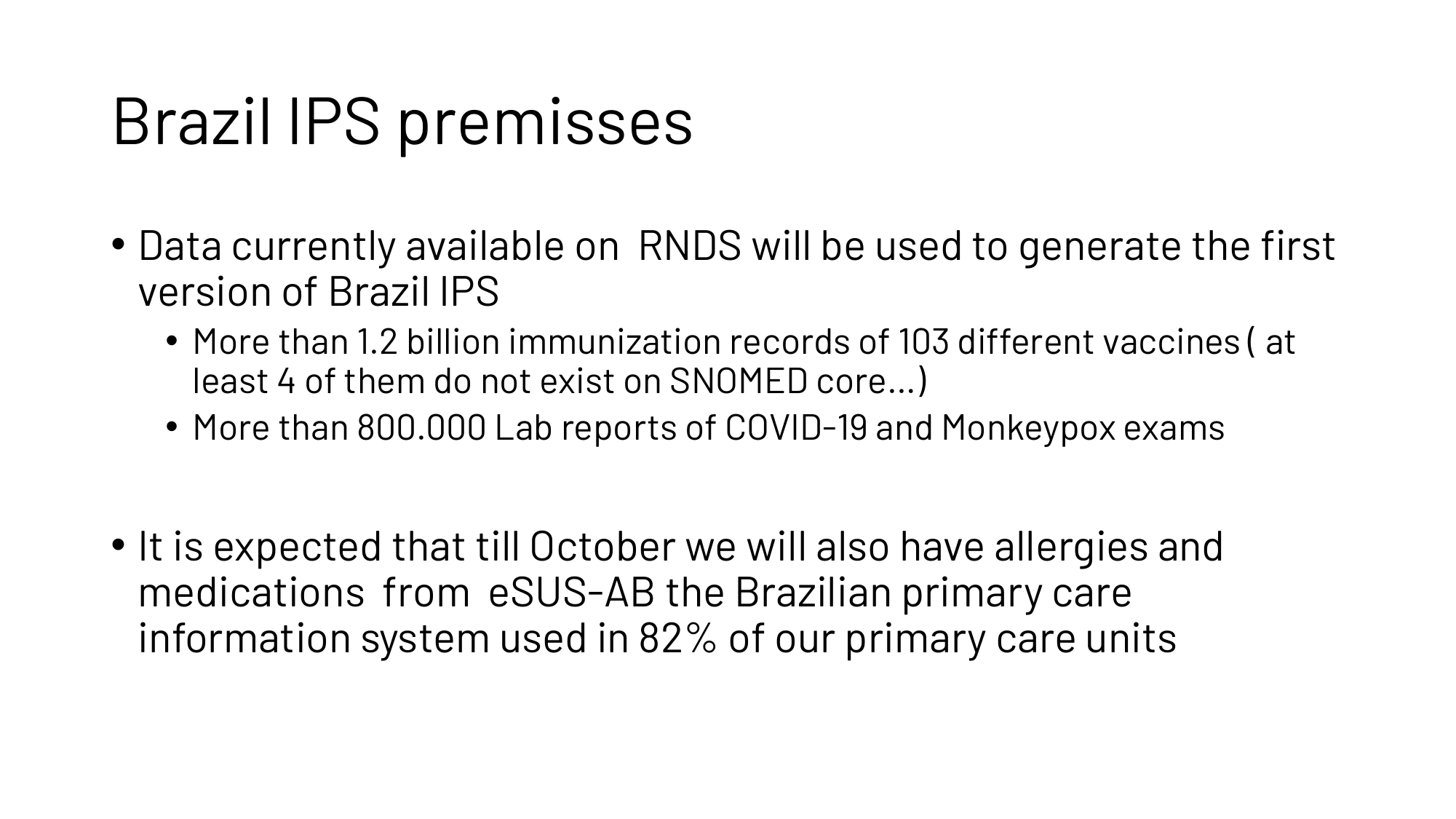

# Brazil IPS premisses
Data currently available on  RNDS will be used to generate the first version of Brazil IPS
More than 1.2 billion immunization records of 103 different vaccines ( at least 4 of them do not exist on SNOMED core…)
More than 800.000 Lab reports of COVID-19 and Monkeypox exams

It is expected that till October we will also have allergies and medications  from  eSUS-AB the Brazilian primary care information system used in 82% of our primary care units